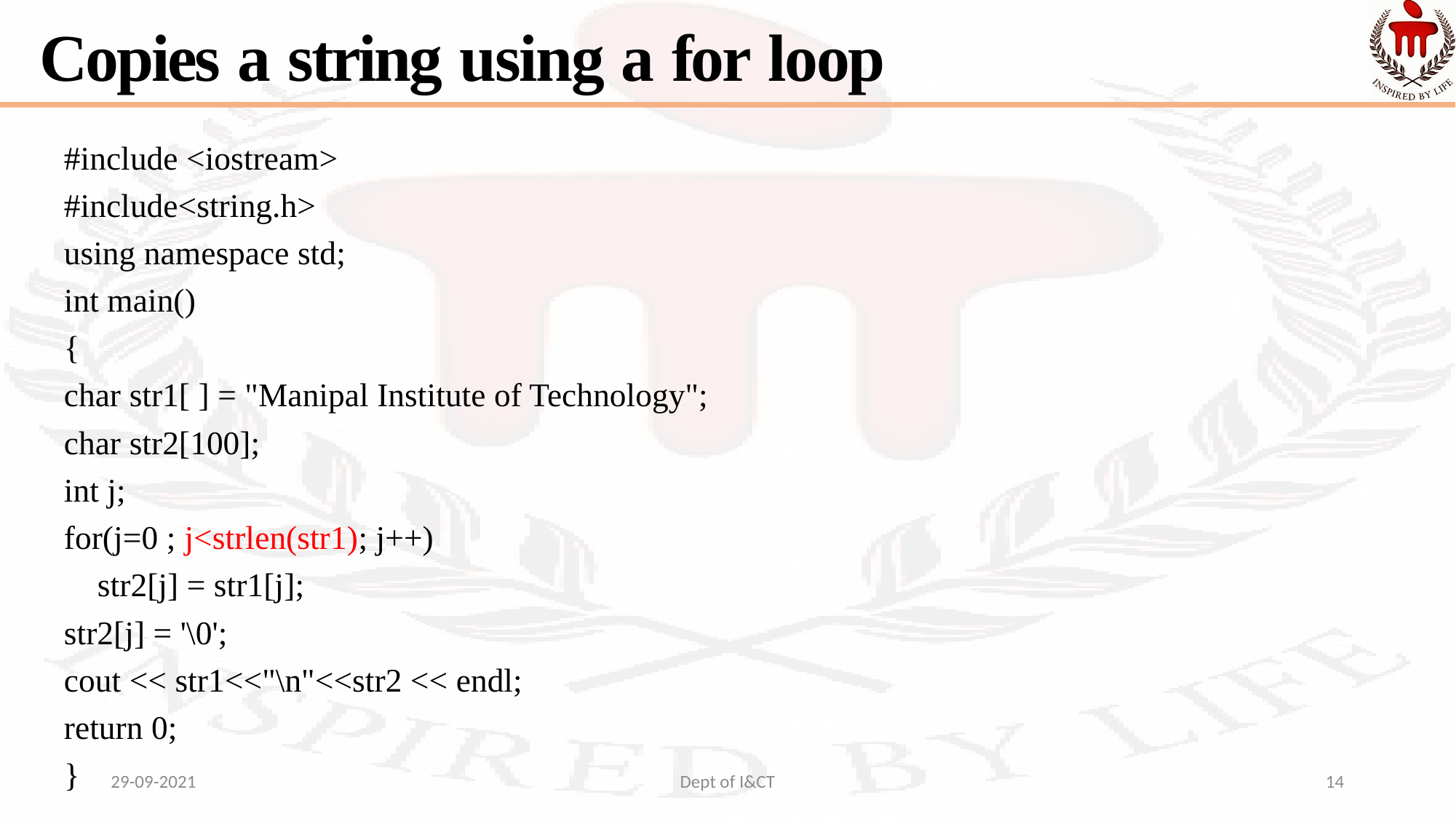

# Copies a string using a for loop
#include <iostream>
#include<string.h>
using namespace std;
int main()
{
char str1[ ] = "Manipal Institute of Technology";
char str2[100];
int j;
for(j=0 ; j<strlen(str1); j++)
    str2[j] = str1[j];
str2[j] = '\0';
cout << str1<<"\n"<<str2 << endl;
return 0;
}
29-09-2021
Dept of I&CT
14
14
7/13/2012